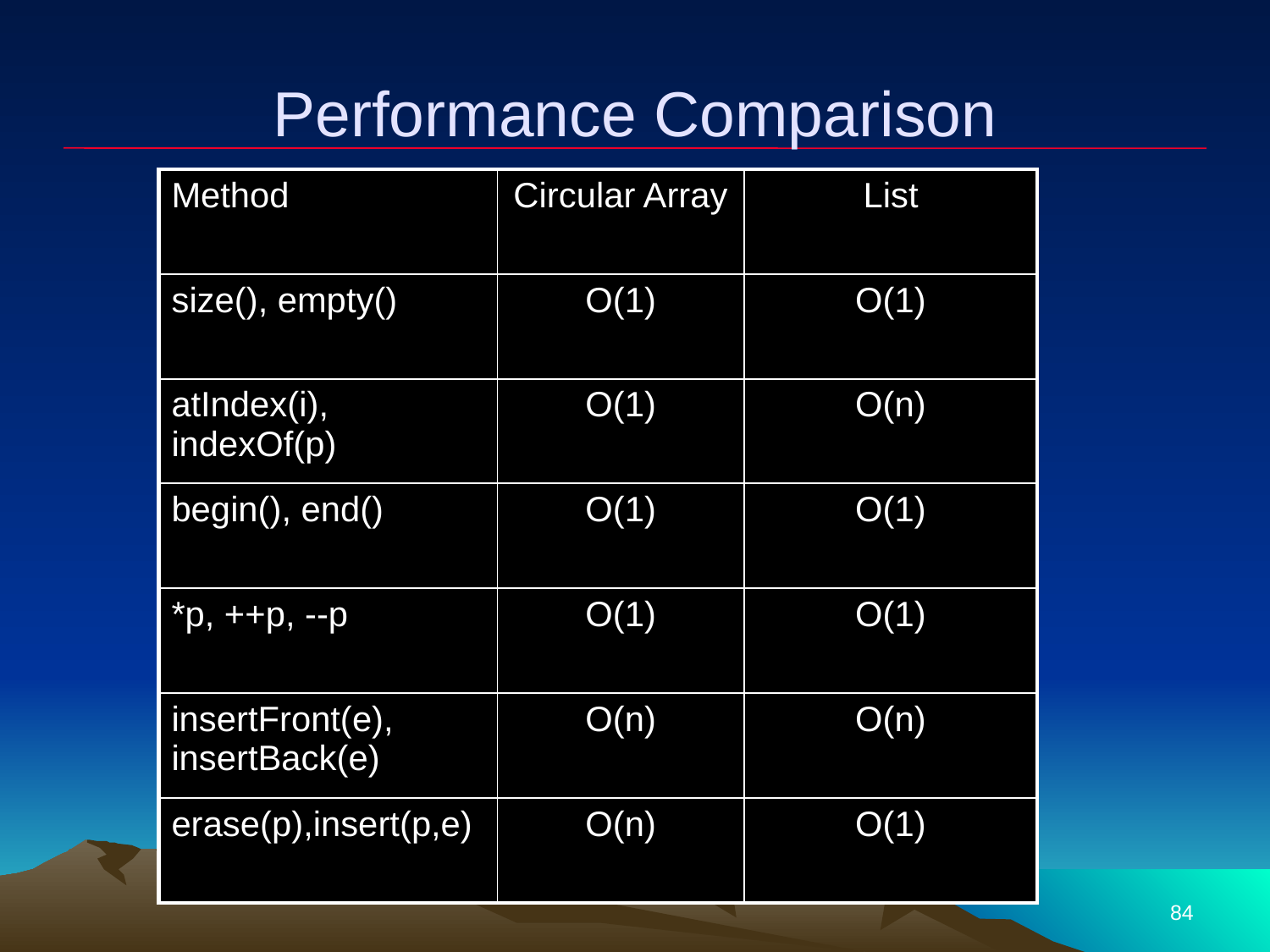

# Performance Comparison
| Method | Circular Array | List |
| --- | --- | --- |
| size(), empty() | O(1) | O(1) |
| atIndex(i), indexOf(p) | O(1) | O(n) |
| begin(), end() | O(1) | O(1) |
| \*p, ++p, --p | O(1) | O(1) |
| insertFront(e), insertBack(e) | O(n) | O(n) |
| erase(p),insert(p,e) | O(n) | O(1) |
84